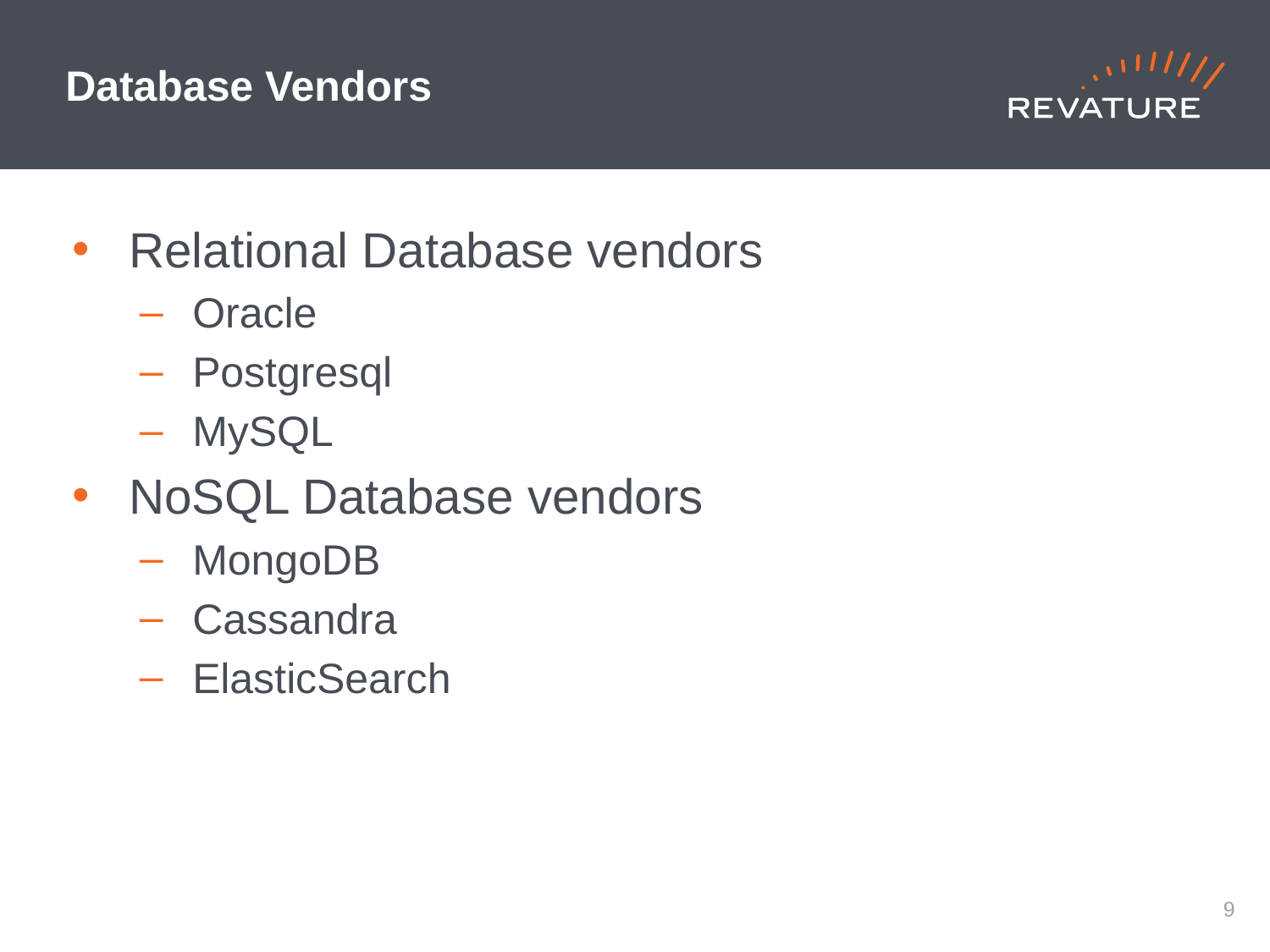

# Database Vendors
Relational Database vendors
Oracle
Postgresql
MySQL
NoSQL Database vendors
MongoDB
Cassandra
ElasticSearch
9